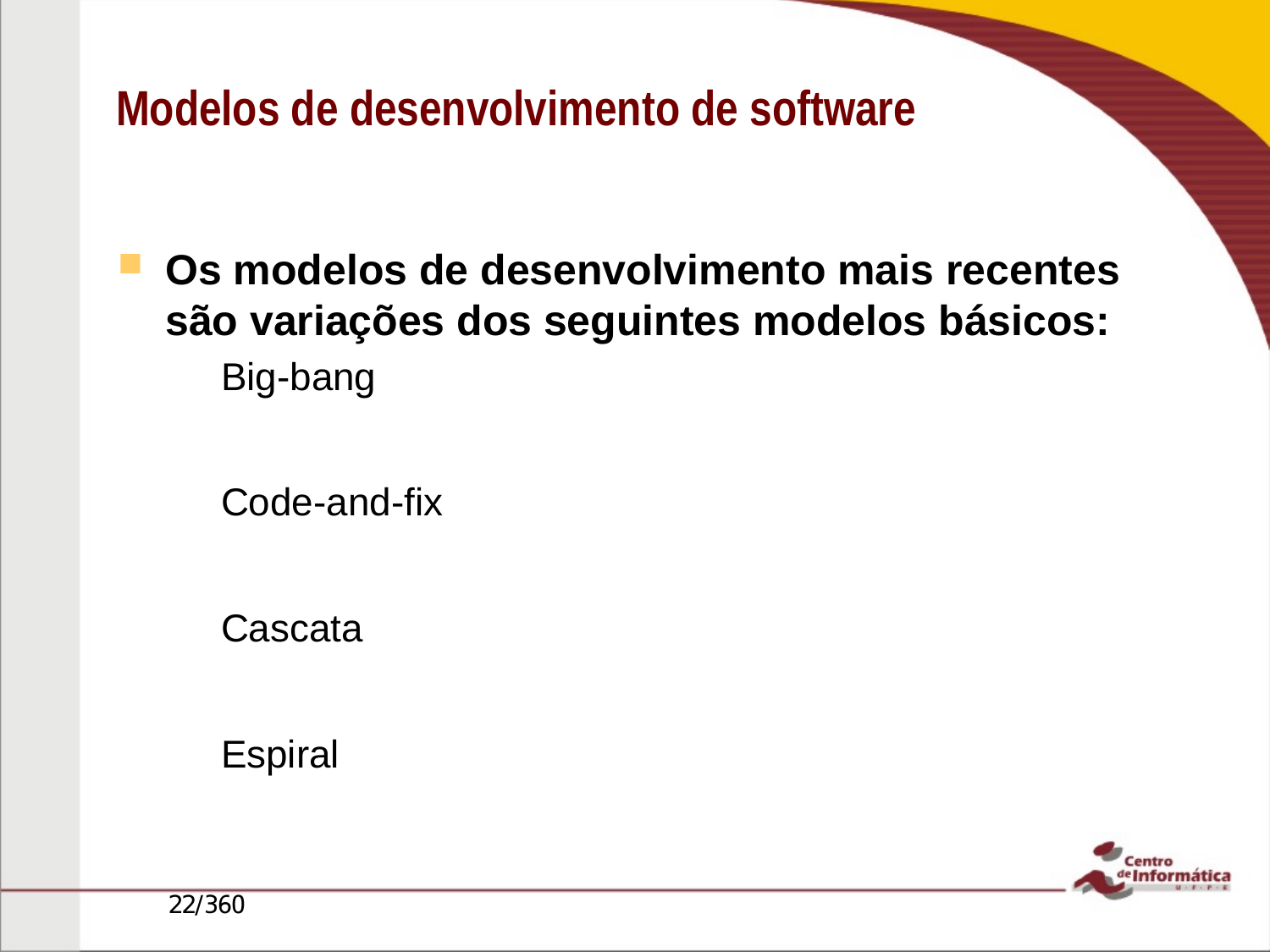

# Modelos de desenvolvimento de software
Os modelos de desenvolvimento mais recentes são variações dos seguintes modelos básicos:
Big-bang

Code-and-fix

Cascata

Espiral
22/360